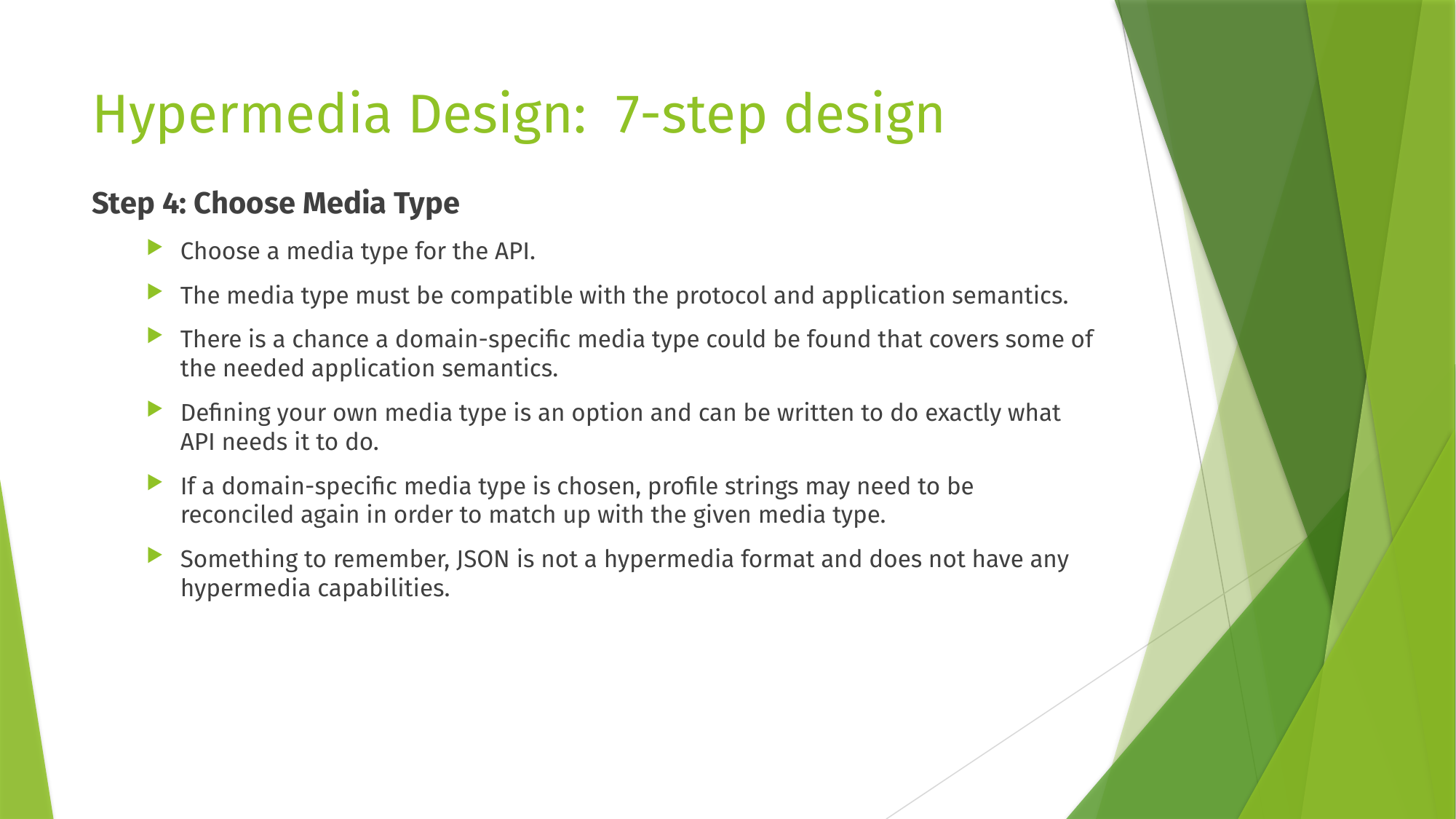

# Hypermedia Design:  7-step design
Step 4: Choose Media Type
Choose a media type for the API.
The media type must be compatible with the protocol and application semantics.
There is a chance a domain-specific media type could be found that covers some of the needed application semantics.
Defining your own media type is an option and can be written to do exactly what API needs it to do.
If a domain-specific media type is chosen, profile strings may need to be reconciled again in order to match up with the given media type.
Something to remember, JSON is not a hypermedia format and does not have any  hypermedia capabilities.